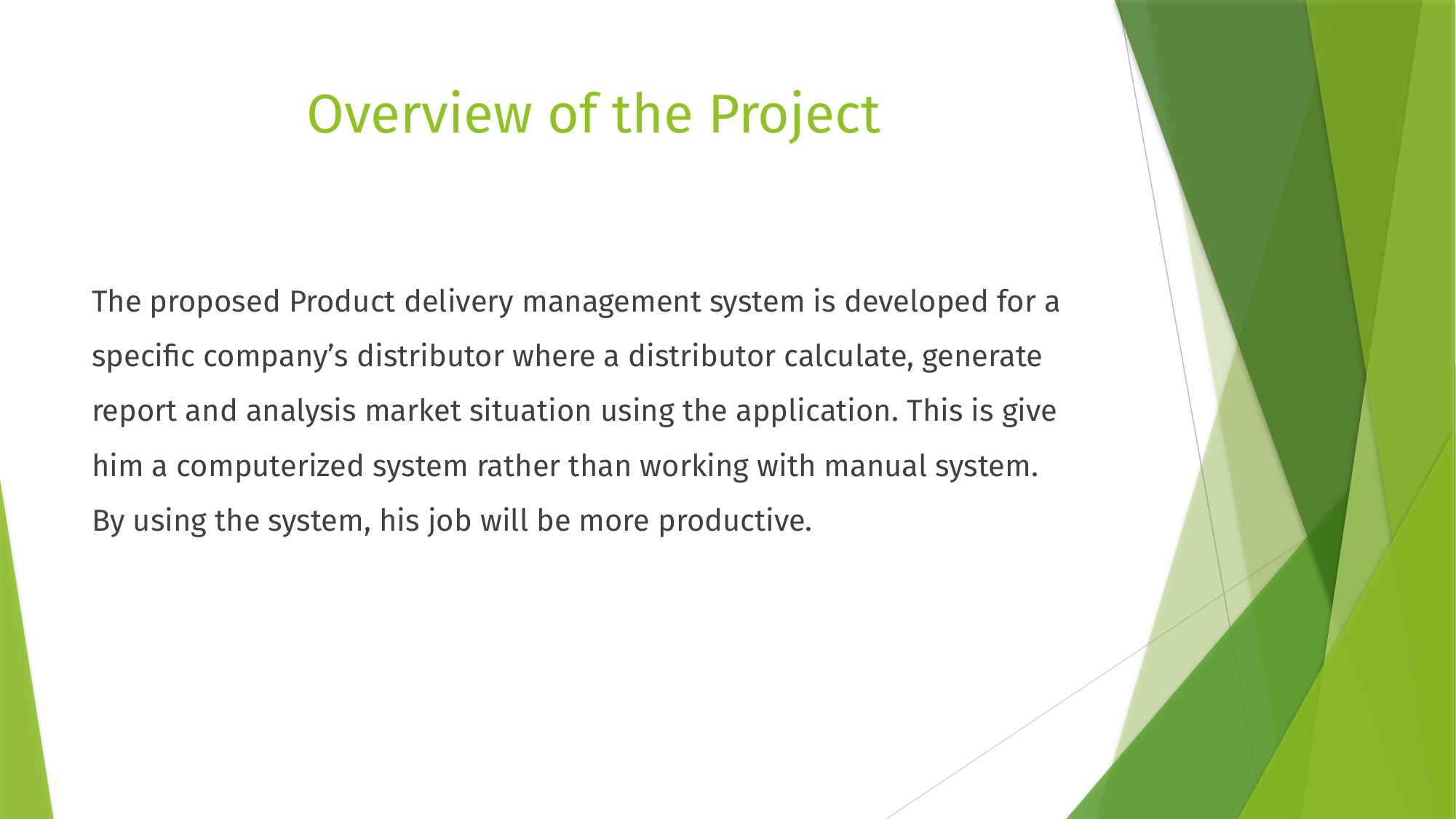

# Overview of the Project
The proposed Product delivery management system is developed for a specific company’s distributor where a distributor calculate, generate report and analysis market situation using the application. This is give him a computerized system rather than working with manual system. By using the system, his job will be more productive.